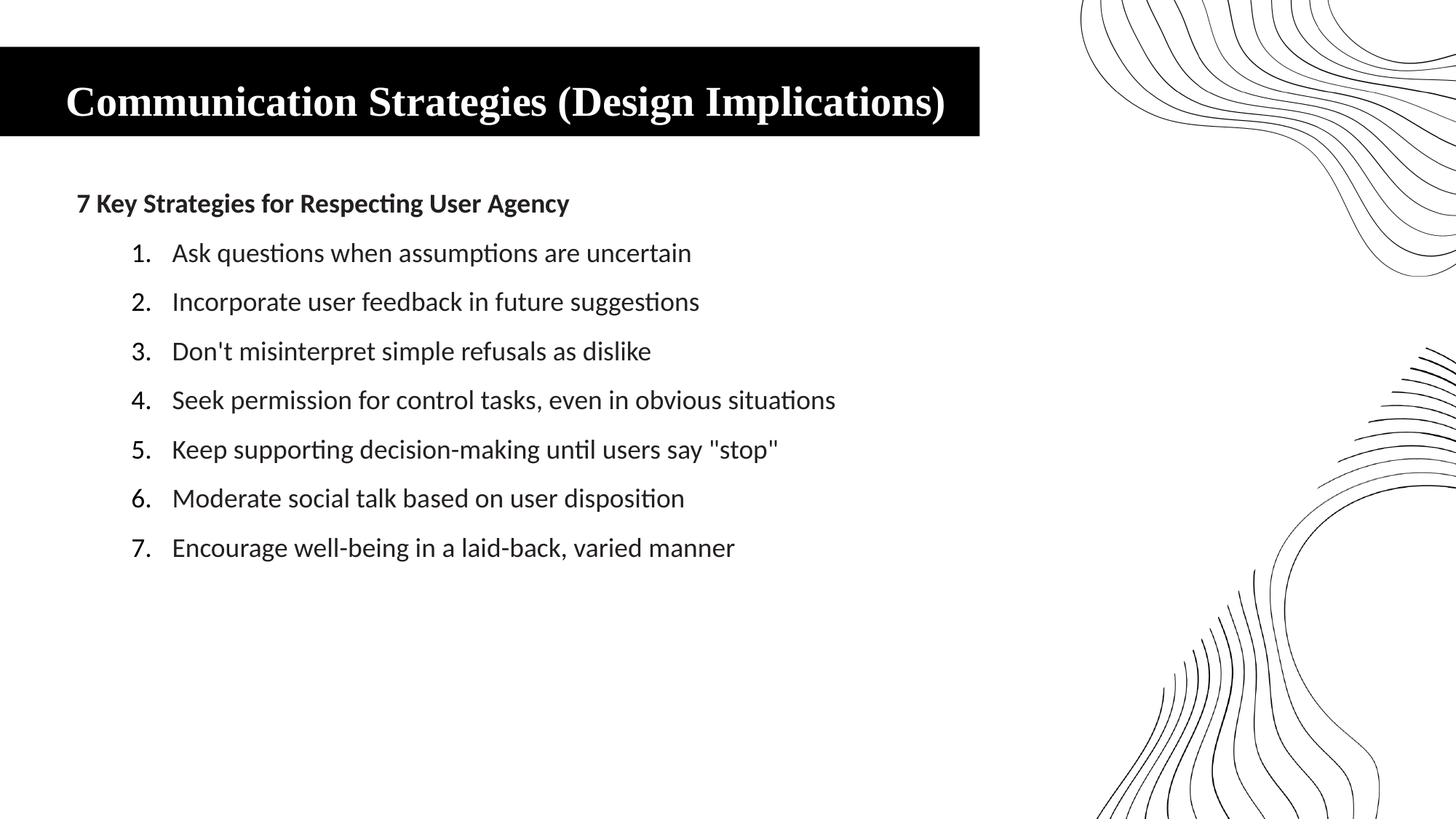

Communication Strategies (Design Implications)
7 Key Strategies for Respecting User Agency
Ask questions when assumptions are uncertain
Incorporate user feedback in future suggestions
Don't misinterpret simple refusals as dislike
Seek permission for control tasks, even in obvious situations
Keep supporting decision-making until users say "stop"
Moderate social talk based on user disposition
Encourage well-being in a laid-back, varied manner